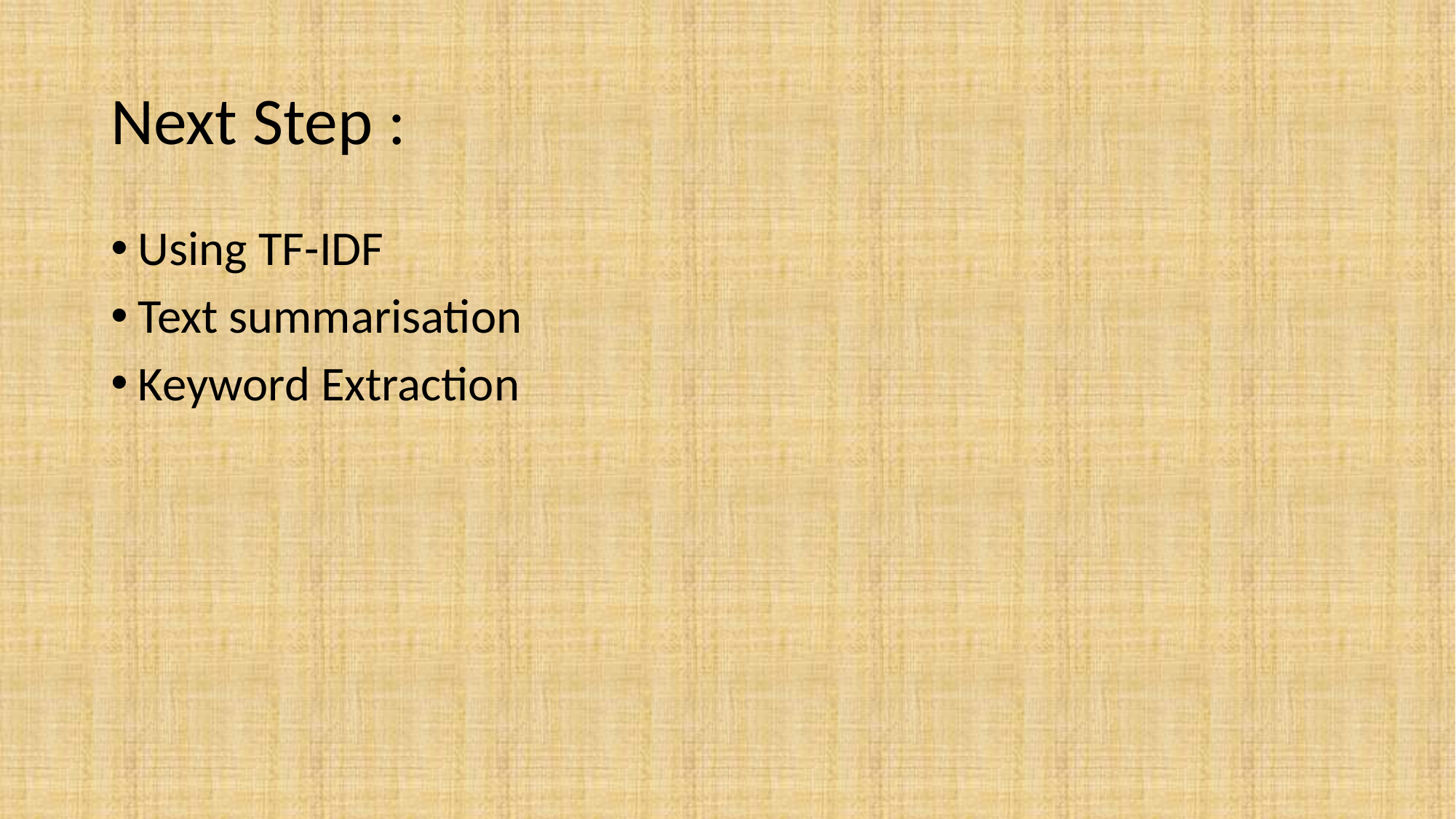

# Next Step :
Using TF-IDF
Text summarisation
Keyword Extraction